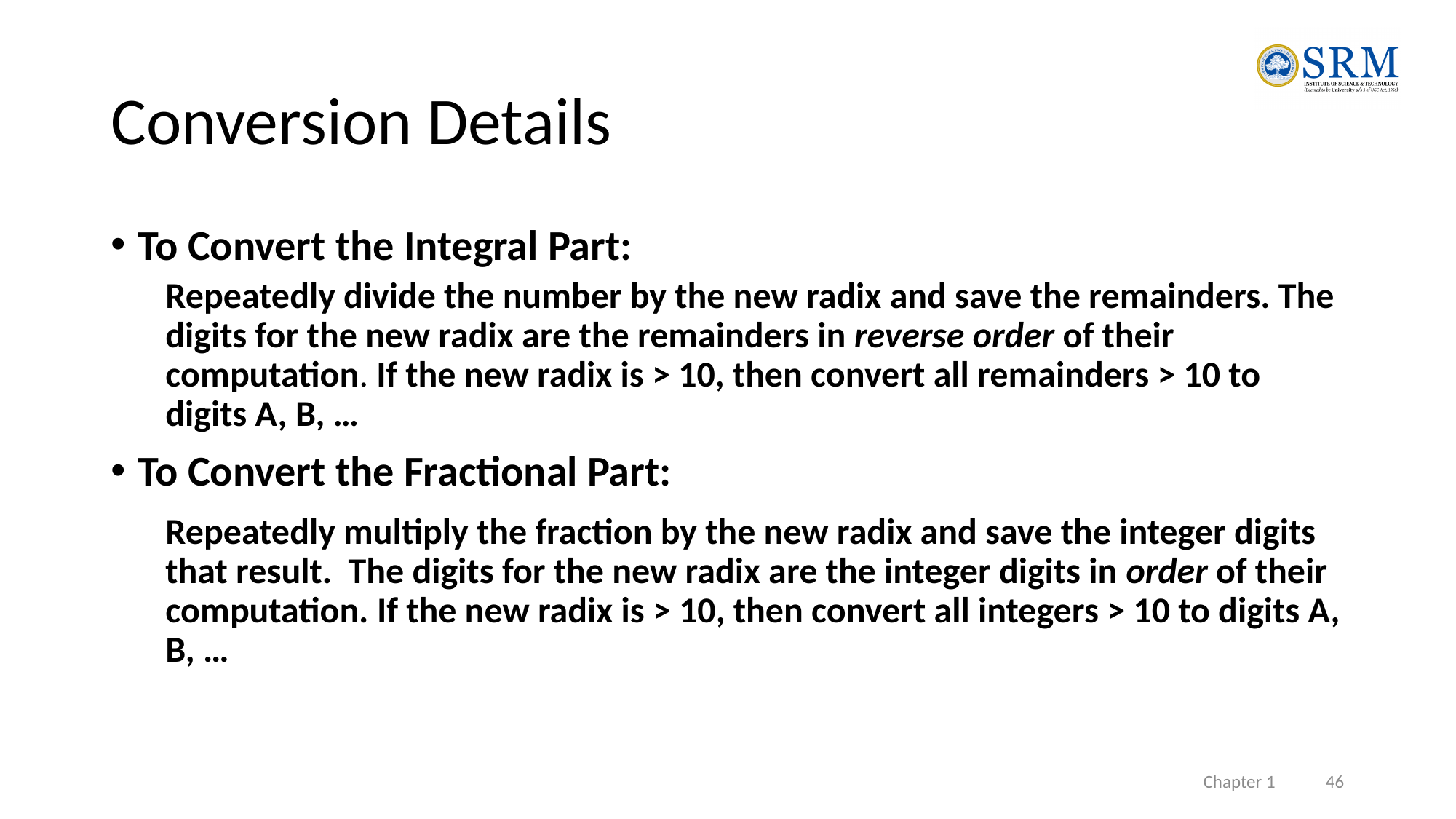

# Conversion Details
To Convert the Integral Part:
Repeatedly divide the number by the new radix and save the remainders. The digits for the new radix are the remainders in reverse order of their computation. If the new radix is > 10, then convert all remainders > 10 to digits A, B, …
To Convert the Fractional Part:
Repeatedly multiply the fraction by the new radix and save the integer digits that result.  The digits for the new radix are the integer digits in order of their computation. If the new radix is > 10, then convert all integers > 10 to digits A, B, …

Chapter 1            46